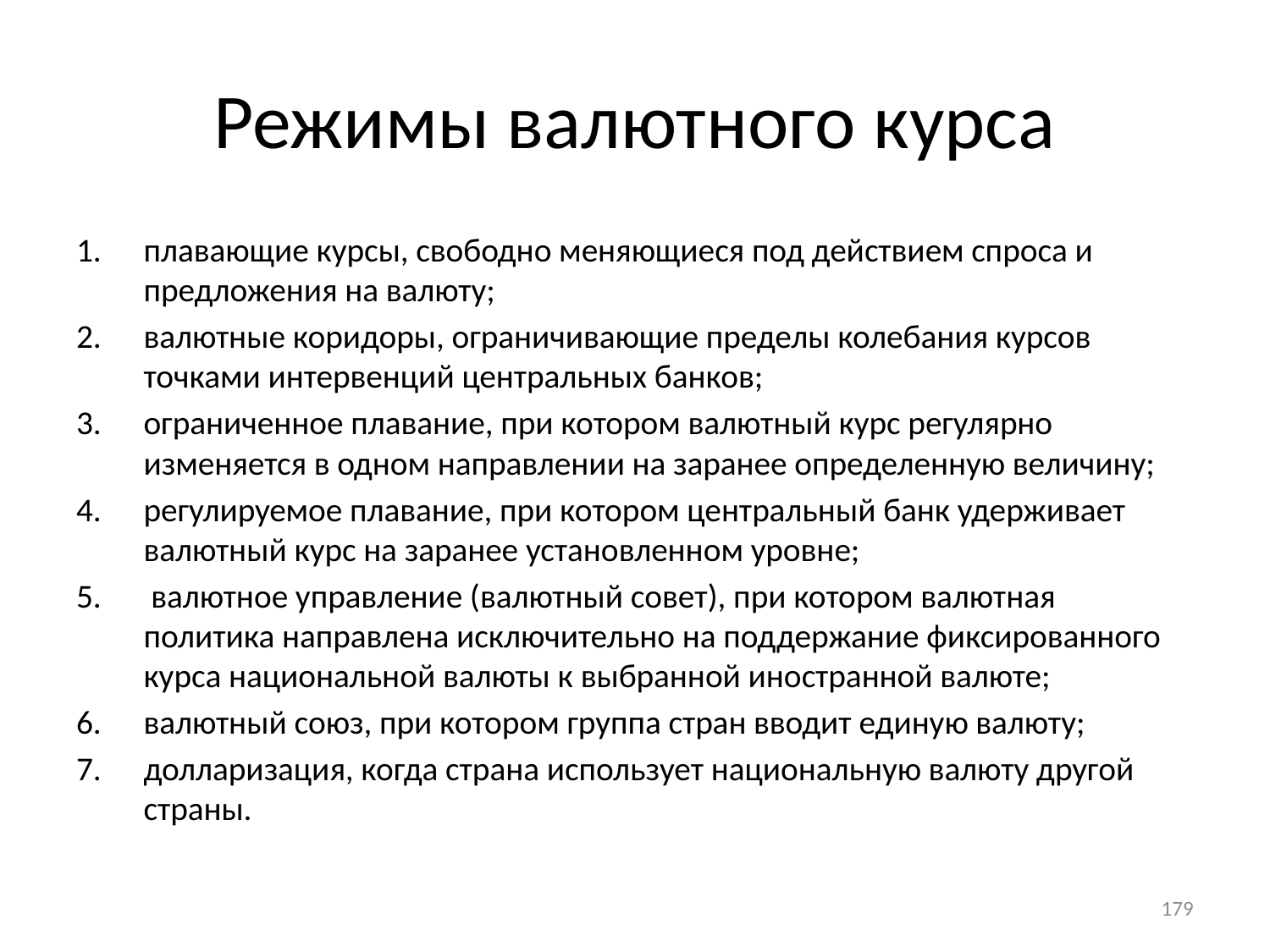

# Режимы валютного курса
плавающие курсы, свободно меняющиеся под действием спроса и предложения на валюту;
валютные коридоры, ограничивающие пределы колебания курсов точками интервенций центральных банков;
ограниченное плавание, при котором валютный курс регулярно изменяется в одном направлении на заранее определенную величину;
регулируемое плавание, при котором центральный банк удерживает валютный курс на заранее установленном уровне;
 валютное управление (валютный совет), при котором валютная политика направлена исключительно на поддержание фиксированного курса национальной валюты к выбранной иностранной валюте;
валютный союз, при котором группа стран вводит единую валюту;
долларизация, когда страна использует национальную валюту другой страны.

179